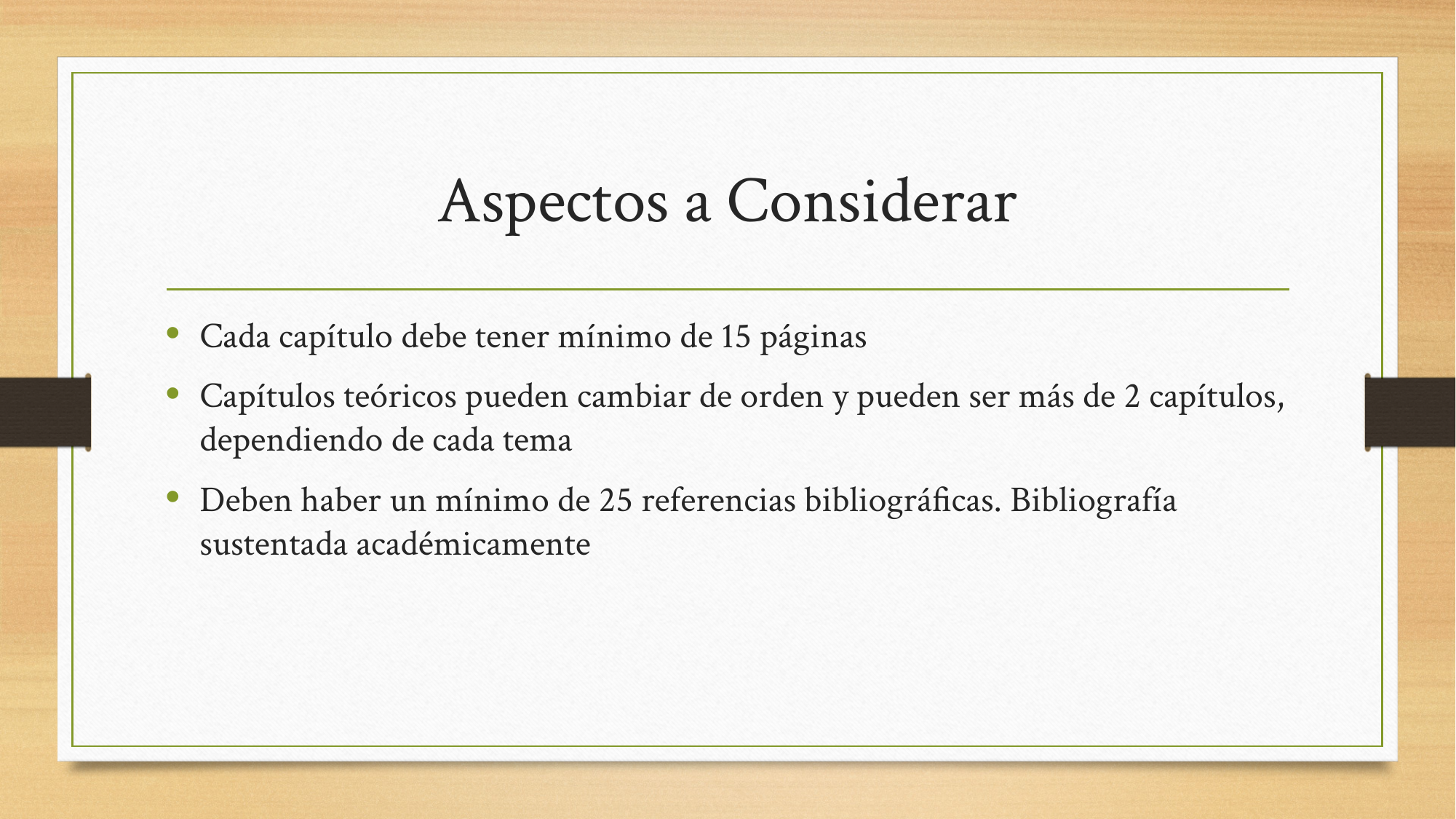

# Aspectos a Considerar
Cada capítulo debe tener mínimo de 15 páginas
Capítulos teóricos pueden cambiar de orden y pueden ser más de 2 capítulos, dependiendo de cada tema
Deben haber un mínimo de 25 referencias bibliográficas. Bibliografía sustentada académicamente